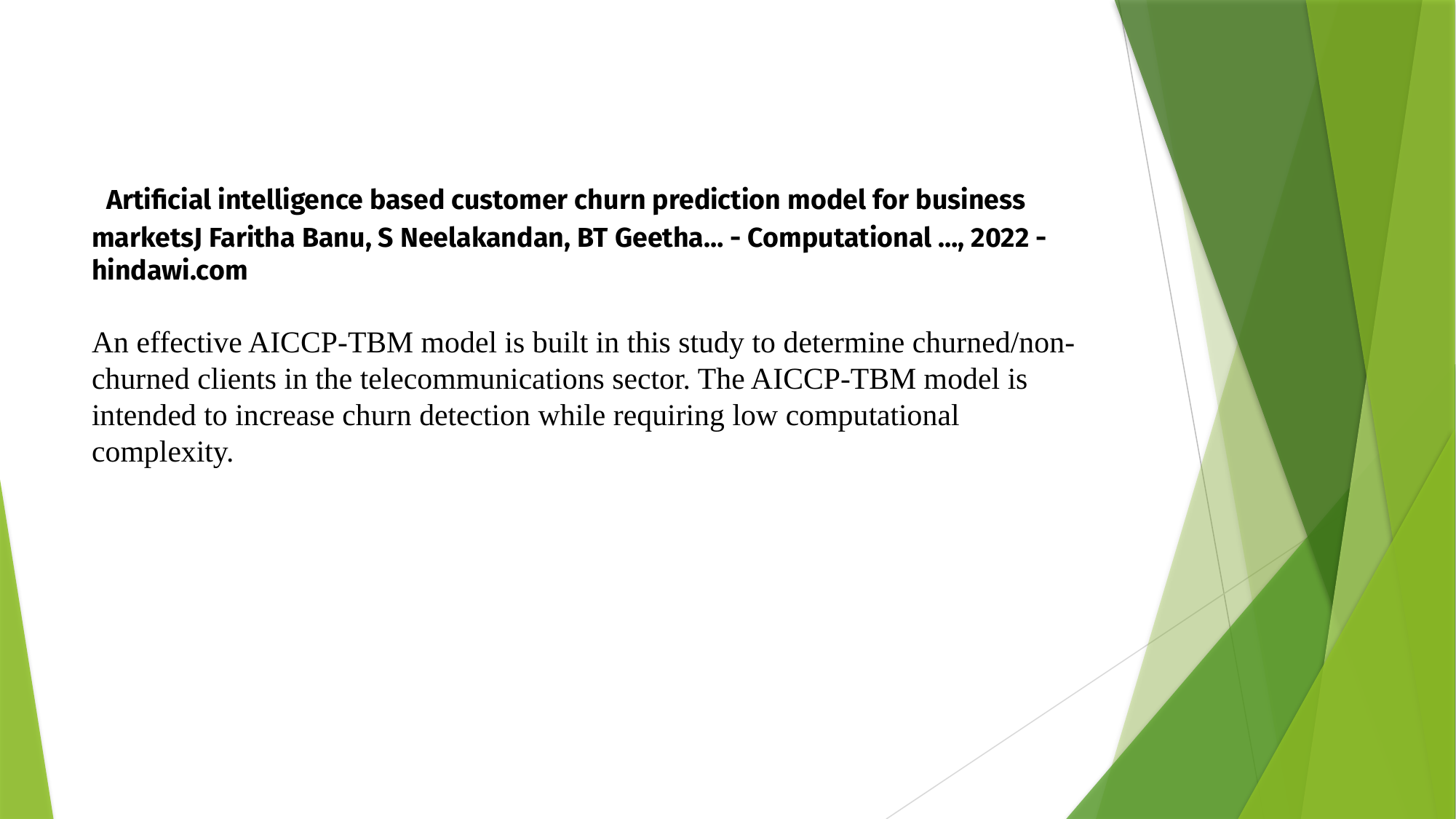

# Artificial intelligence based customer churn prediction model for business marketsJ Faritha Banu, S Neelakandan, BT Geetha… - Computational …, 2022 - hindawi.com An effective AICCP-TBM model is built in this study to determine churned/non-churned clients in the telecommunications sector. The AICCP-TBM model is intended to increase churn detection while requiring low computational complexity.